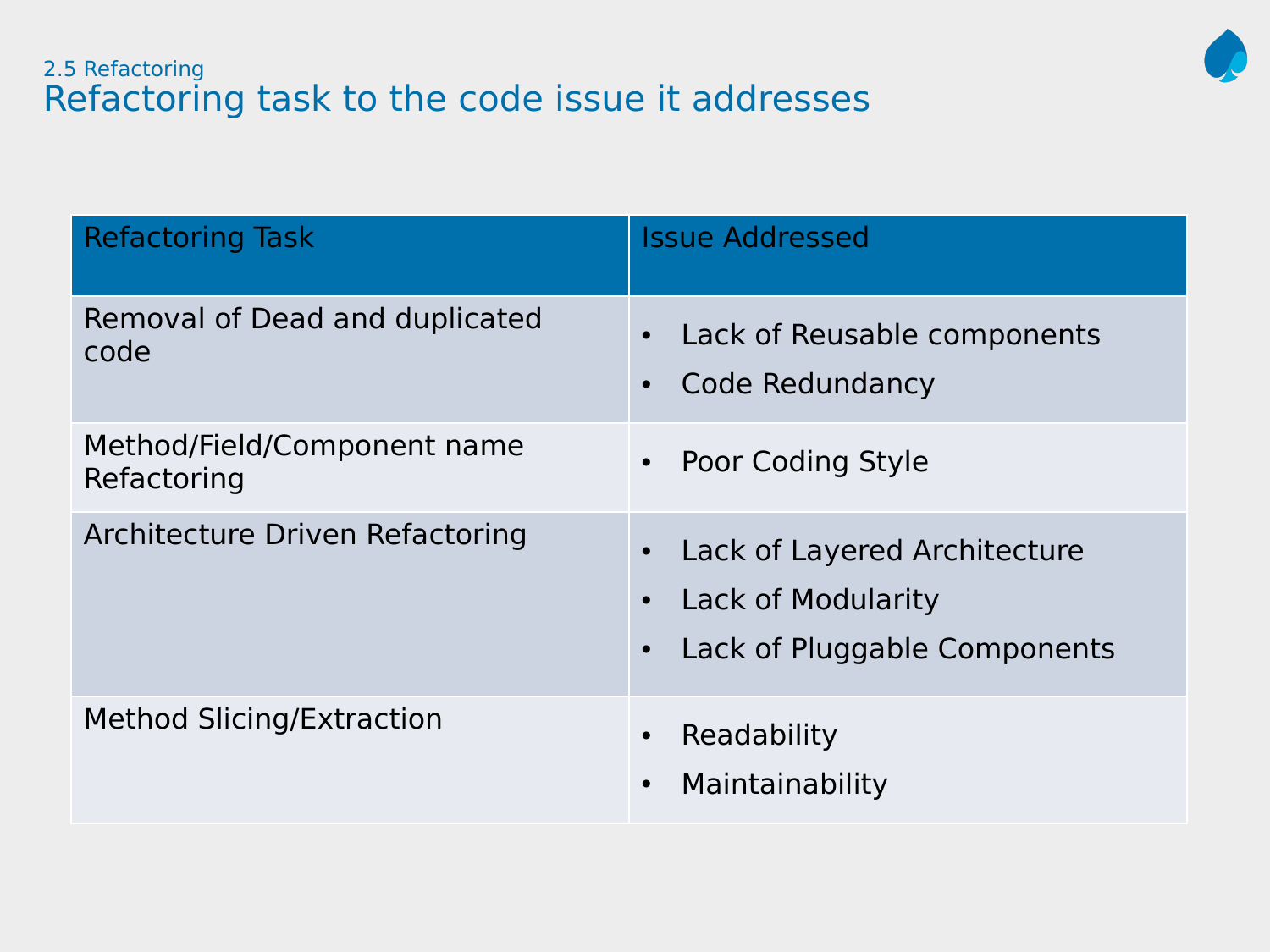

# 2.5 Refactoring Refactoring task to the code issue it addresses
| Refactoring Task | Issue Addressed |
| --- | --- |
| Removal of Dead and duplicated code | Lack of Reusable components Code Redundancy |
| Method/Field/Component name Refactoring | Poor Coding Style |
| Architecture Driven Refactoring | Lack of Layered Architecture Lack of Modularity Lack of Pluggable Components |
| Method Slicing/Extraction | Readability Maintainability |